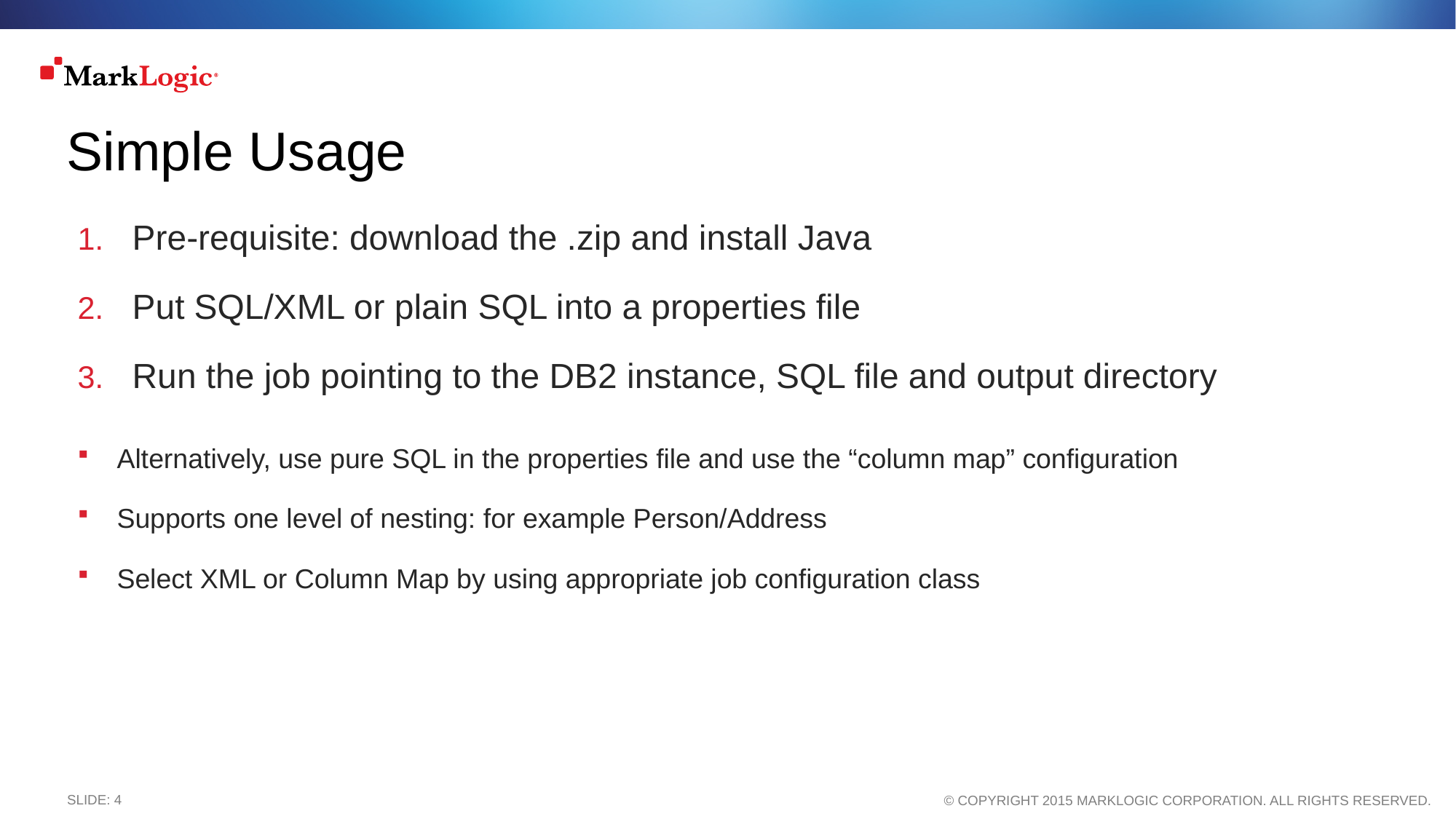

# Simple Usage
Pre-requisite: download the .zip and install Java
Put SQL/XML or plain SQL into a properties file
Run the job pointing to the DB2 instance, SQL file and output directory
Alternatively, use pure SQL in the properties file and use the “column map” configuration
Supports one level of nesting: for example Person/Address
Select XML or Column Map by using appropriate job configuration class